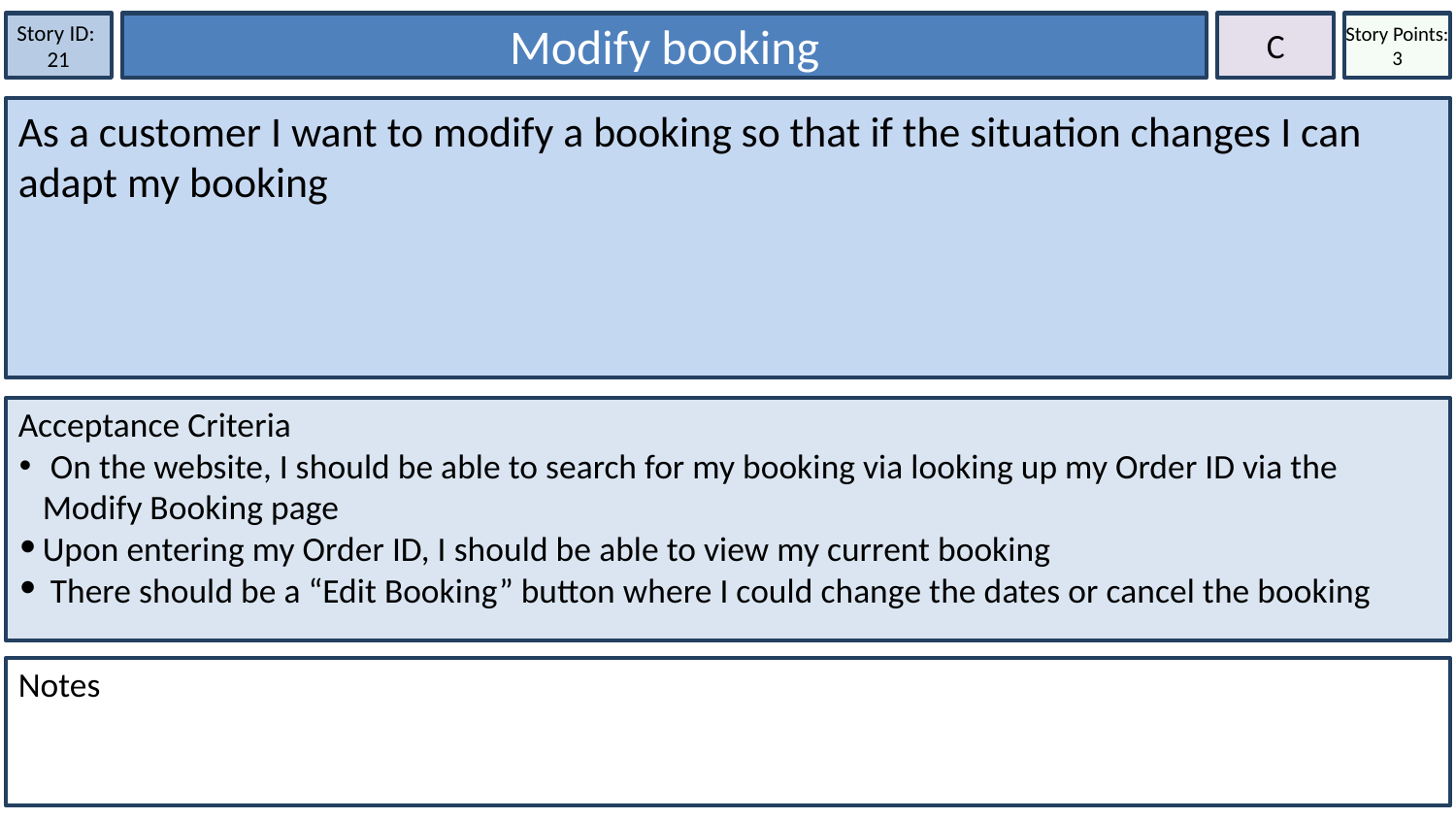

Story ID:
21
Modify booking
C
Story Points: 3
As a customer I want to modify a booking so that if the situation changes I can adapt my booking

Acceptance Criteria
 On the website, I should be able to search for my booking via looking up my Order ID via the Modify Booking page
Upon entering my Order ID, I should be able to view my current booking
 There should be a “Edit Booking” button where I could change the dates or cancel the booking
Notes